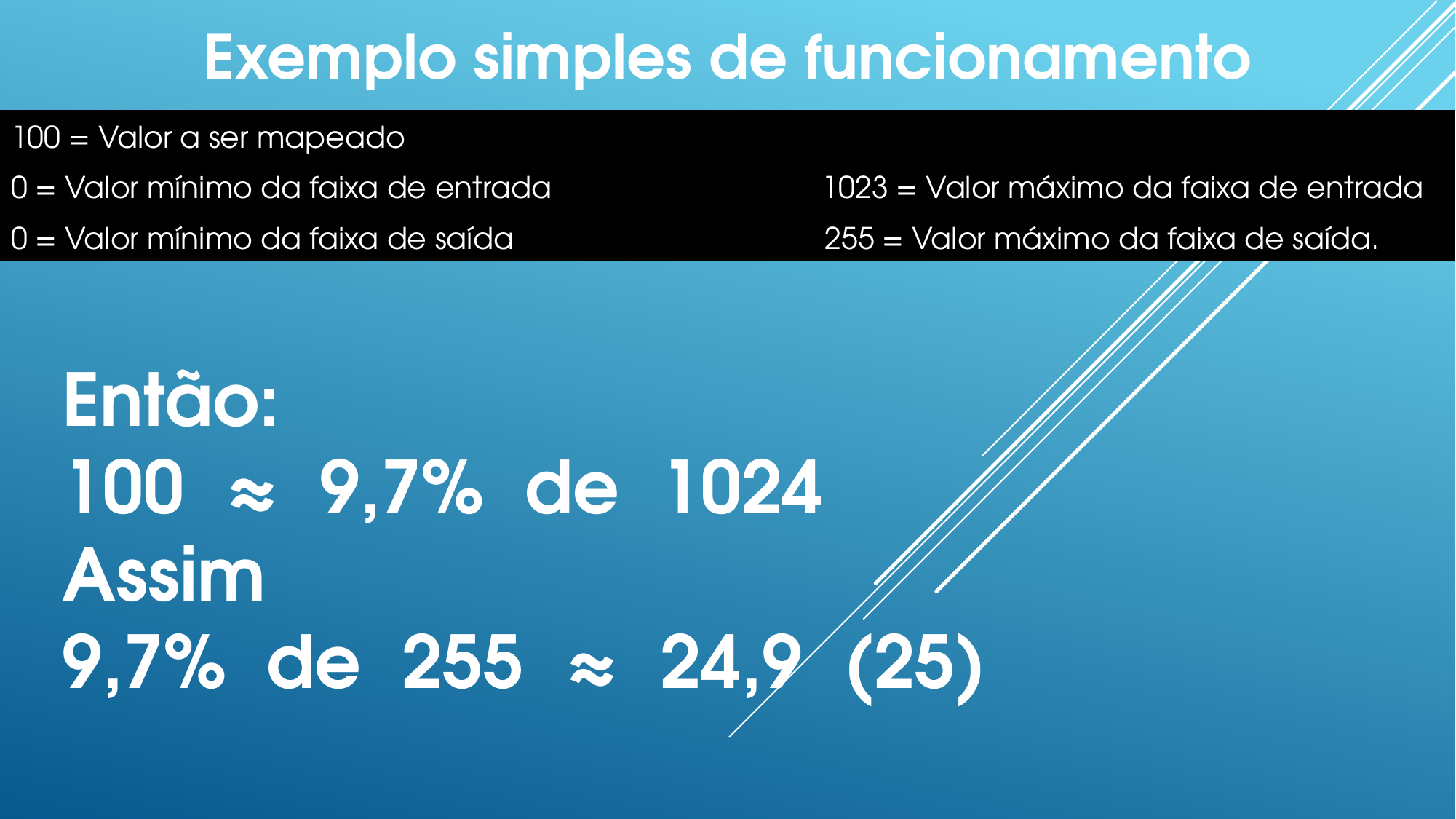

Exemplo simples de funcionamento

100 = Valor a ser mapeado
0 = Valor mínimo da faixa de entrada                                 1023 = Valor máximo da faixa de entrada
0 = Valor mínimo da faixa de saída                                      255 = Valor máximo da faixa de saída.

Então:
100  ≈  9,7%  de  1024
Assim
9,7%  de  255  ≈  24,9  (25)